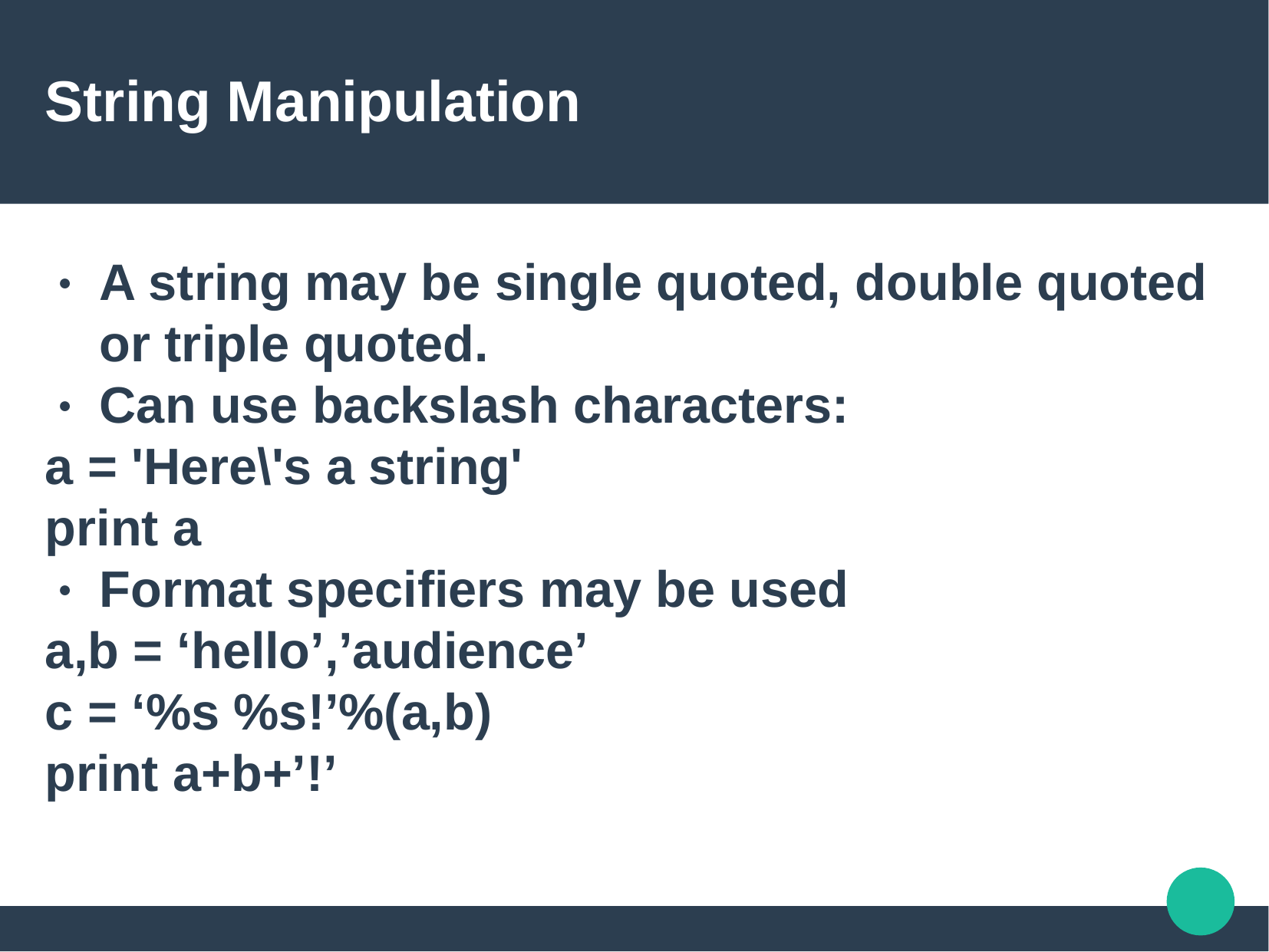

String Manipulation
A string may be single quoted, double quoted or triple quoted.
Can use backslash characters:
a = 'Here\'s a string'
print a
Format specifiers may be used
a,b = ‘hello’,’audience’
c = ‘%s %s!’%(a,b)
print a+b+’!’